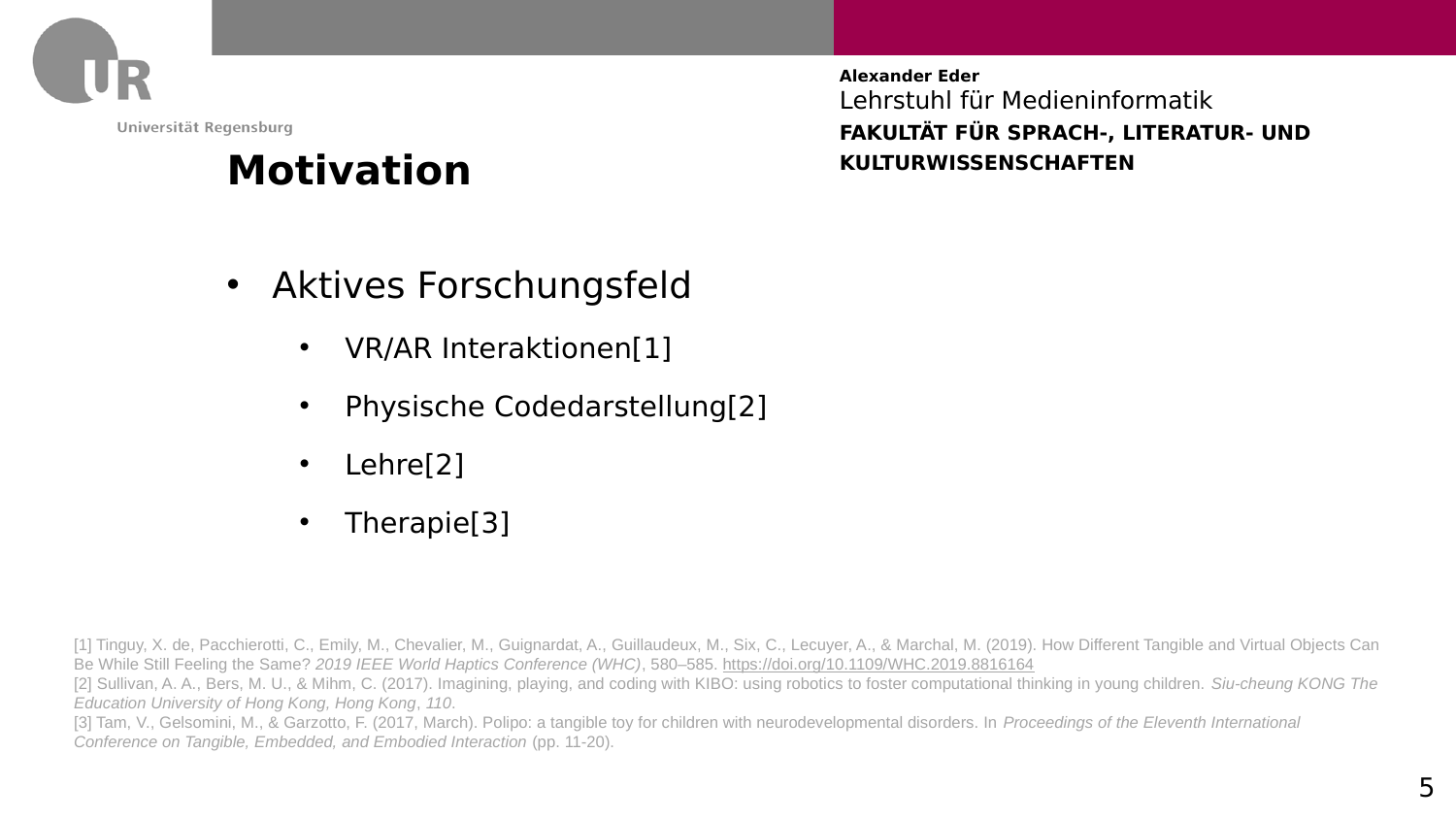

# Motivation

Aktives Forschungsfeld
VR/AR Interaktionen[1]
Physische Codedarstellung[2]
Lehre[2]
Therapie[3]
[1] Tinguy, X. de, Pacchierotti, C., Emily, M., Chevalier, M., Guignardat, A., Guillaudeux, M., Six, C., Lecuyer, A., & Marchal, M. (2019). How Different Tangible and Virtual Objects Can Be While Still Feeling the Same? 2019 IEEE World Haptics Conference (WHC), 580–585. https://doi.org/10.1109/WHC.2019.8816164
[2] Sullivan, A. A., Bers, M. U., & Mihm, C. (2017). Imagining, playing, and coding with KIBO: using robotics to foster computational thinking in young children. Siu-cheung KONG The Education University of Hong Kong, Hong Kong, 110.
[3] Tam, V., Gelsomini, M., & Garzotto, F. (2017, March). Polipo: a tangible toy for children with neurodevelopmental disorders. In Proceedings of the Eleventh International Conference on Tangible, Embedded, and Embodied Interaction (pp. 11-20).

5